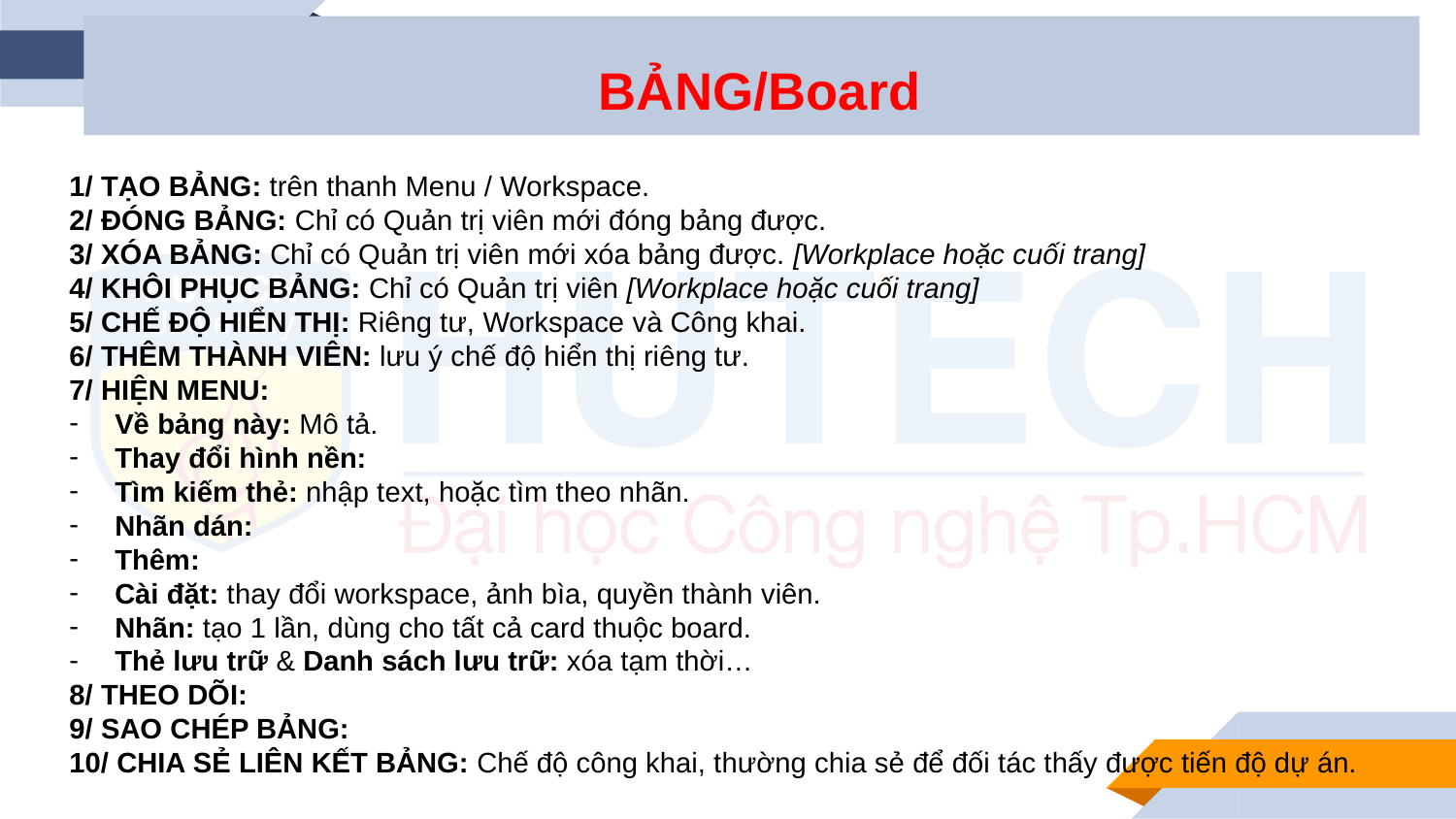

BẢNG/Board
1/ TẠO BẢNG: trên thanh Menu / Workspace.
2/ ĐÓNG BẢNG: Chỉ có Quản trị viên mới đóng bảng được.
3/ XÓA BẢNG: Chỉ có Quản trị viên mới xóa bảng được. [Workplace hoặc cuối trang]
4/ KHÔI PHỤC BẢNG: Chỉ có Quản trị viên [Workplace hoặc cuối trang]
5/ CHẾ ĐỘ HIỂN THỊ: Riêng tư, Workspace và Công khai.
6/ THÊM THÀNH VIÊN: lưu ý chế độ hiển thị riêng tư.
7/ HIỆN MENU:
Về bảng này: Mô tả.
Thay đổi hình nền:
Tìm kiếm thẻ: nhập text, hoặc tìm theo nhãn.
Nhãn dán:
Thêm:
Cài đặt: thay đổi workspace, ảnh bìa, quyền thành viên.
Nhãn: tạo 1 lần, dùng cho tất cả card thuộc board.
Thẻ lưu trữ & Danh sách lưu trữ: xóa tạm thời…
8/ THEO DÕI:
9/ SAO CHÉP BẢNG:
10/ CHIA SẺ LIÊN KẾT BẢNG: Chế độ công khai, thường chia sẻ để đối tác thấy được tiến độ dự án.
24